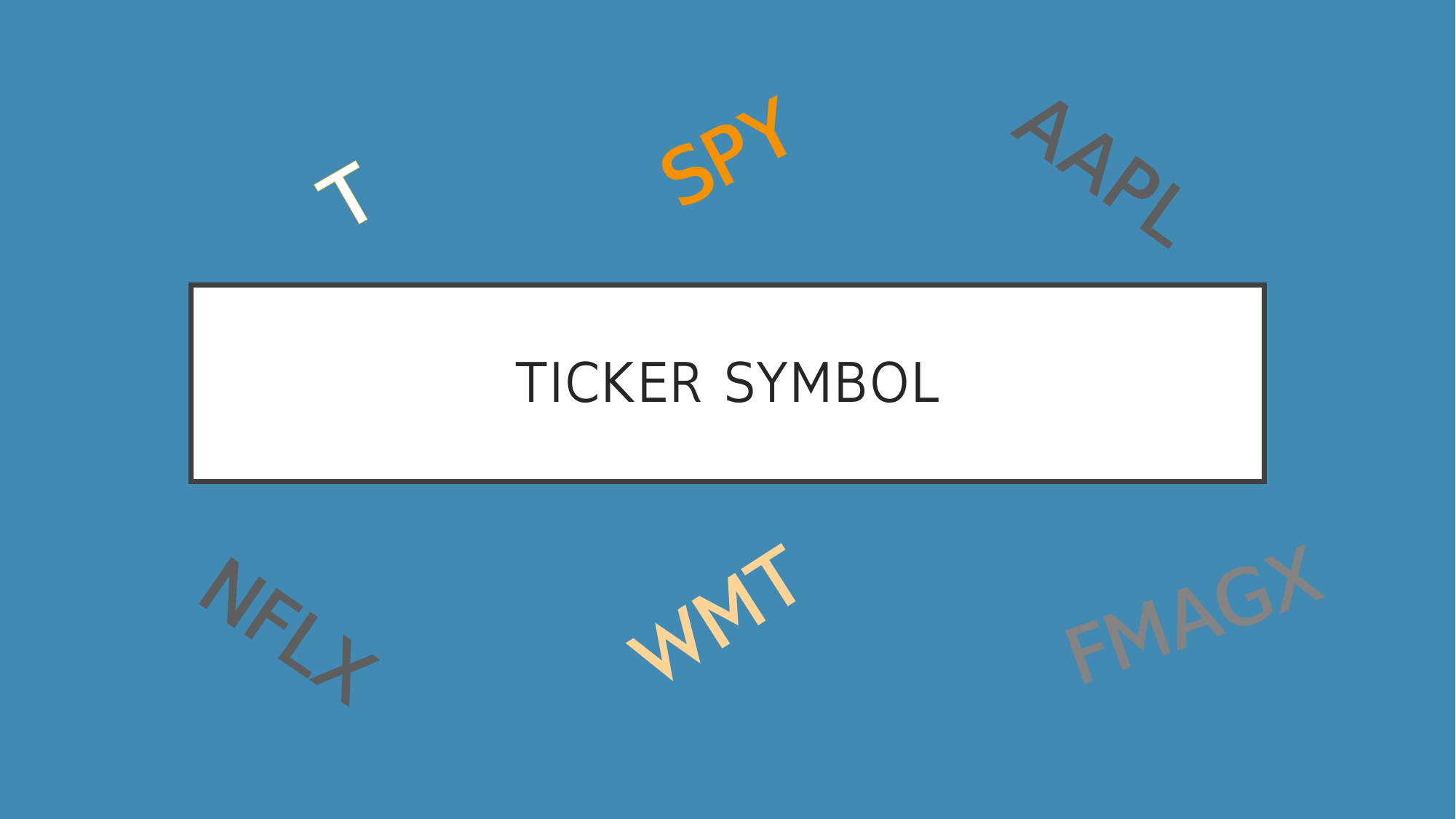

SPY
AAPL
T
# Ticker symbol
FMAGX
WMT
NFLX